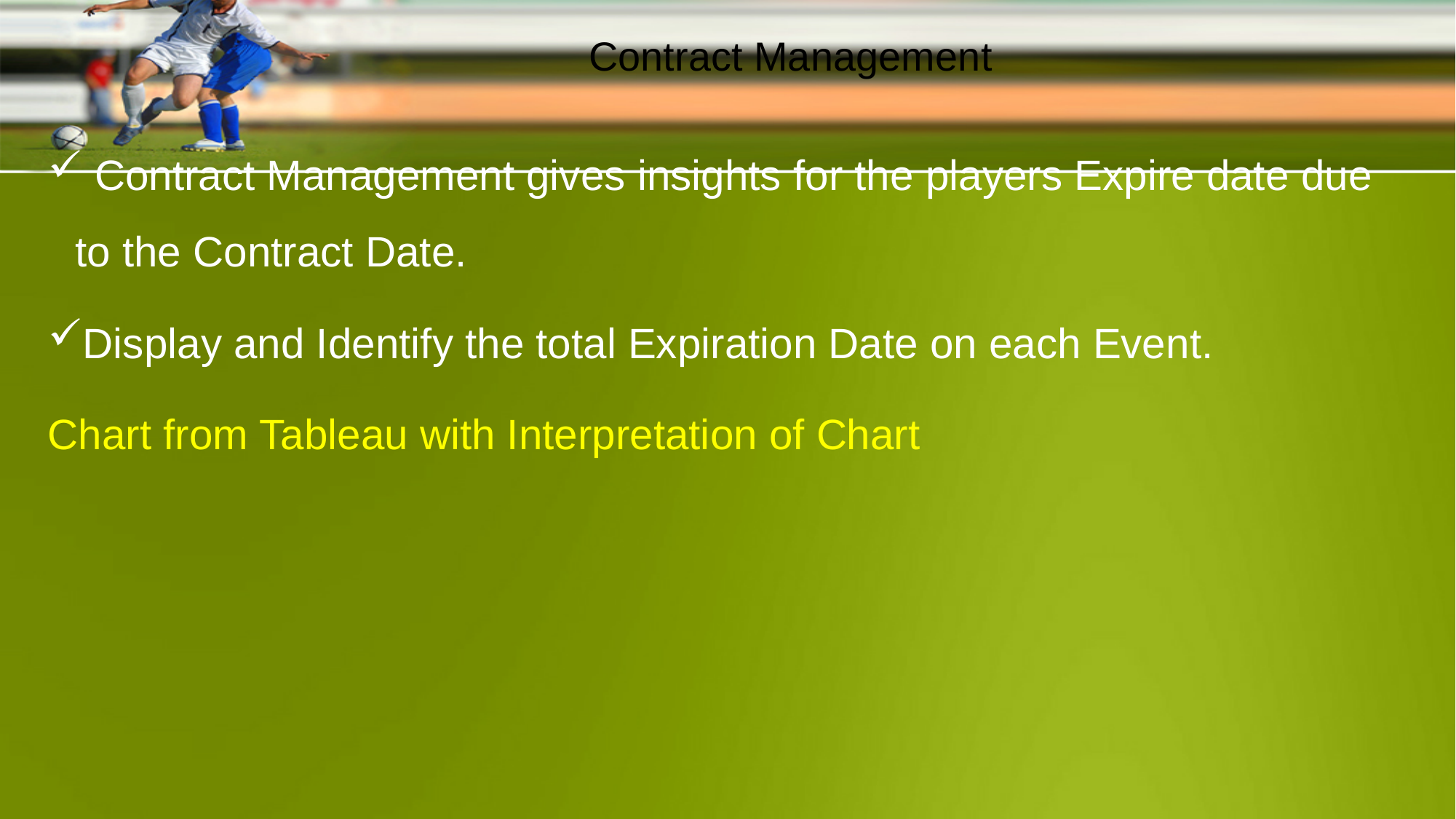

# Contract Management
 Contract Management gives insights for the players Expire date due to the Contract Date.
Display and Identify the total Expiration Date on each Event.
Chart from Tableau with Interpretation of Chart